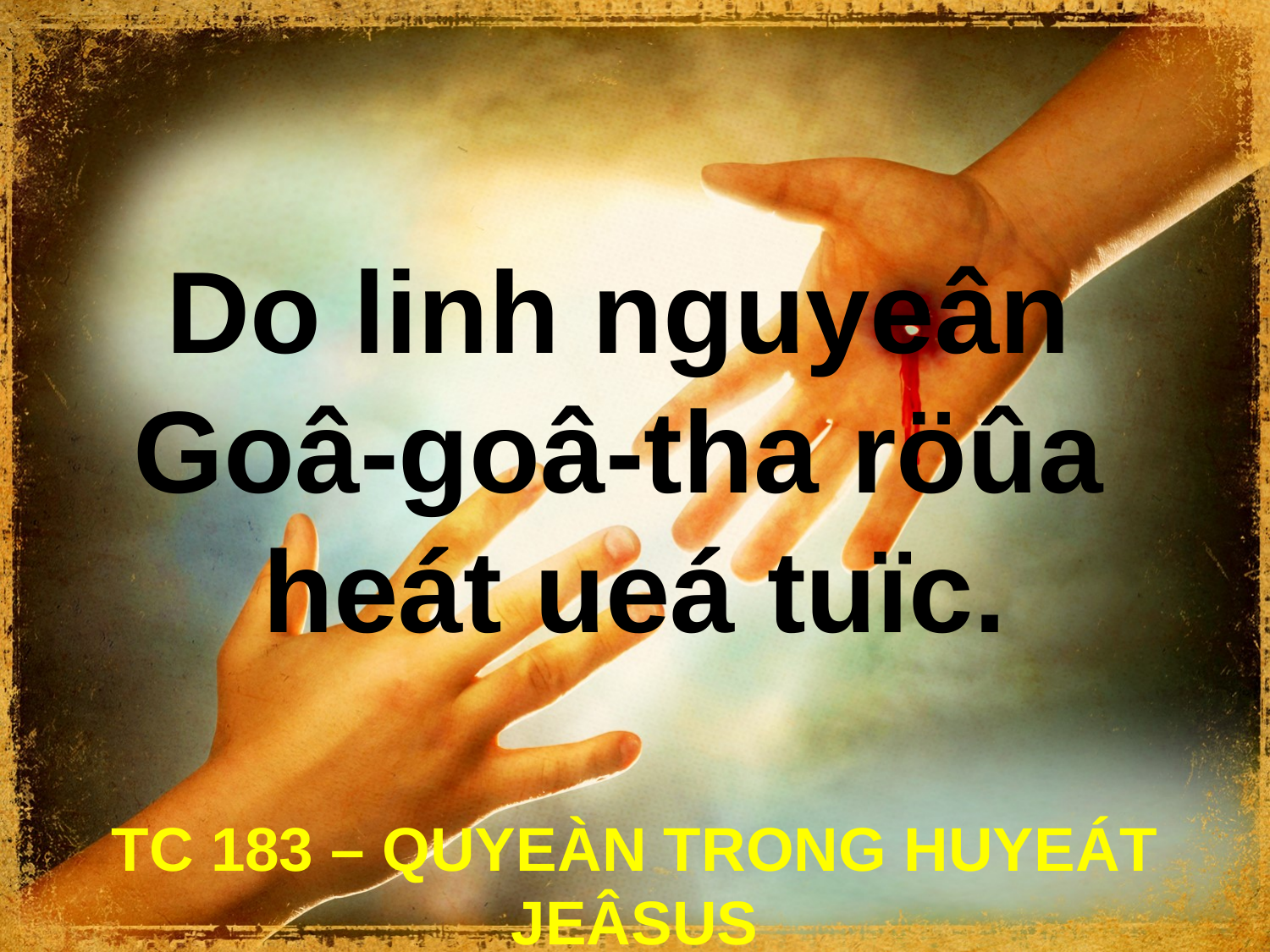

Do linh nguyeân
Goâ-goâ-tha röûa
heát ueá tuïc.
TC 183 – QUYEÀN TRONG HUYEÁT JEÂSUS